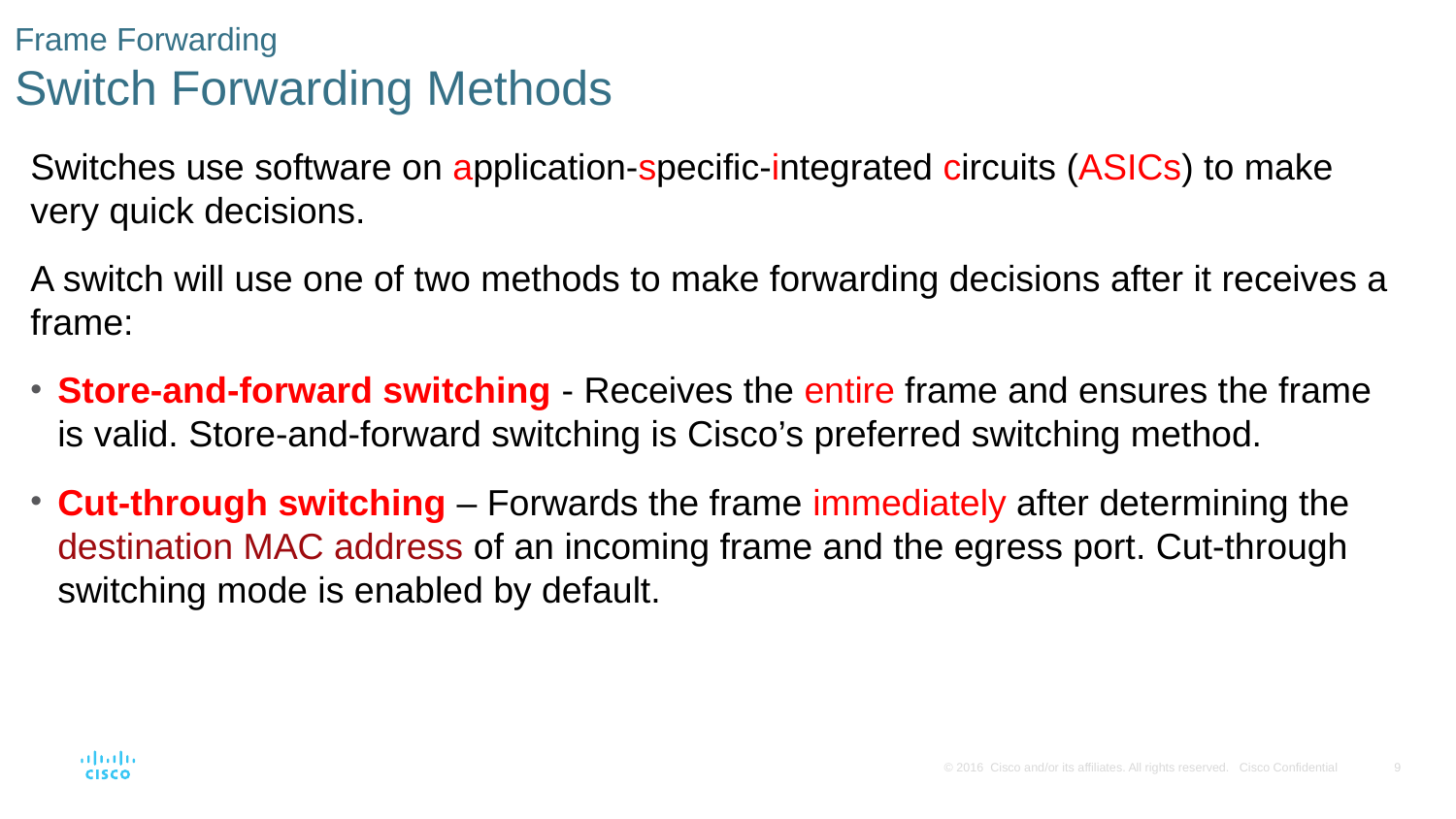

# Frame Forwarding Switch Forwarding Methods
Switches use software on application-specific-integrated circuits (ASICs) to make very quick decisions.
A switch will use one of two methods to make forwarding decisions after it receives a frame:
Store-and-forward switching - Receives the entire frame and ensures the frame is valid. Store-and-forward switching is Cisco’s preferred switching method.
Cut-through switching – Forwards the frame immediately after determining the destination MAC address of an incoming frame and the egress port. Cut-through switching mode is enabled by default.